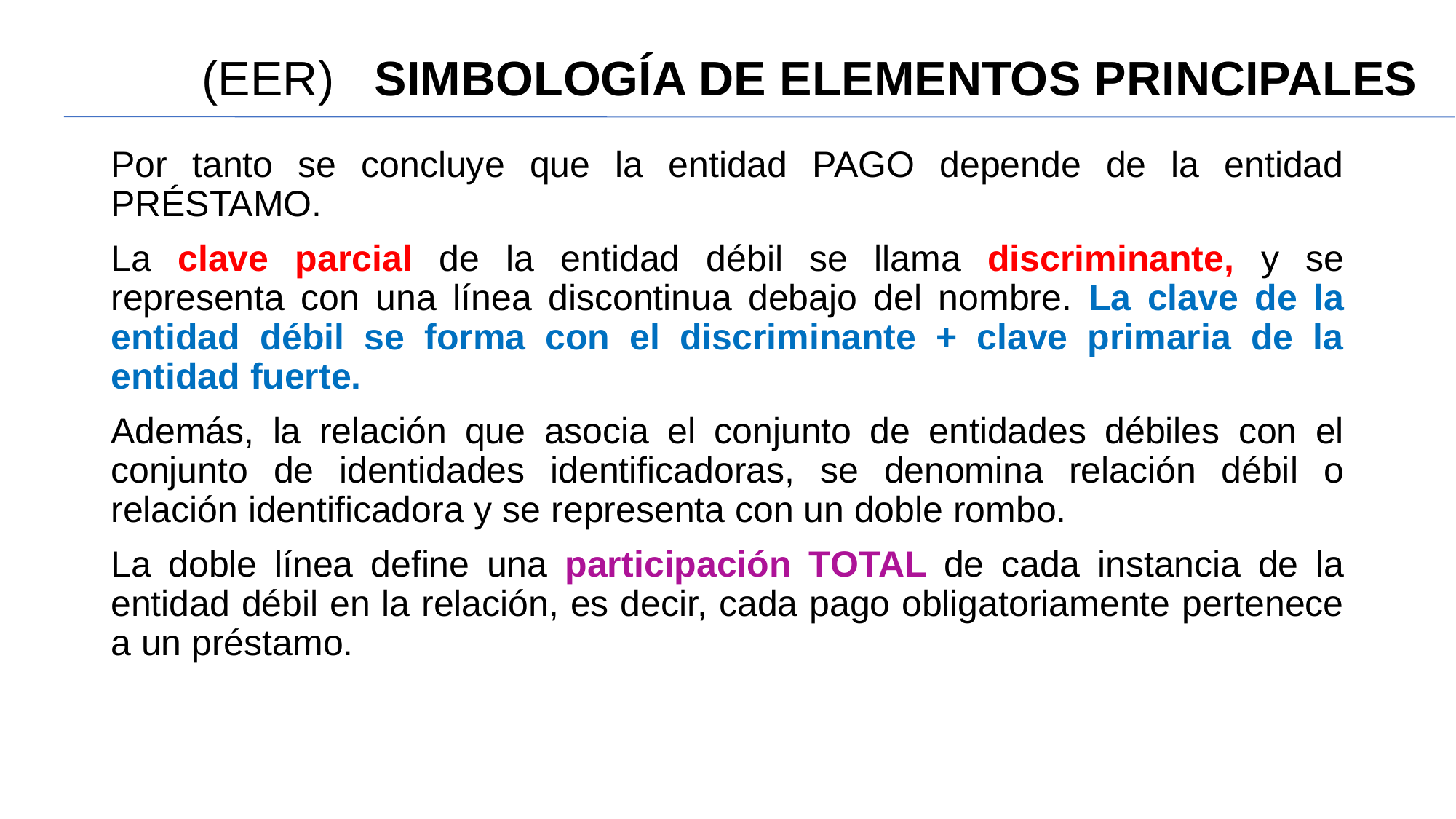

# (EER)   SIMBOLOGÍA DE ELEMENTOS PRINCIPALES
Por tanto se concluye que la entidad PAGO depende de la entidad PRÉSTAMO.
La clave parcial de la entidad débil se llama discriminante, y se representa con una línea discontinua debajo del nombre. La clave de la entidad débil se forma con el discriminante + clave primaria de la entidad fuerte.
Además, la relación que asocia el conjunto de entidades débiles con el conjunto de identidades identificadoras, se denomina relación débil o relación identificadora y se representa con un doble rombo.
La doble línea define una participación TOTAL de cada instancia de la entidad débil en la relación, es decir, cada pago obligatoriamente pertenece a un préstamo.